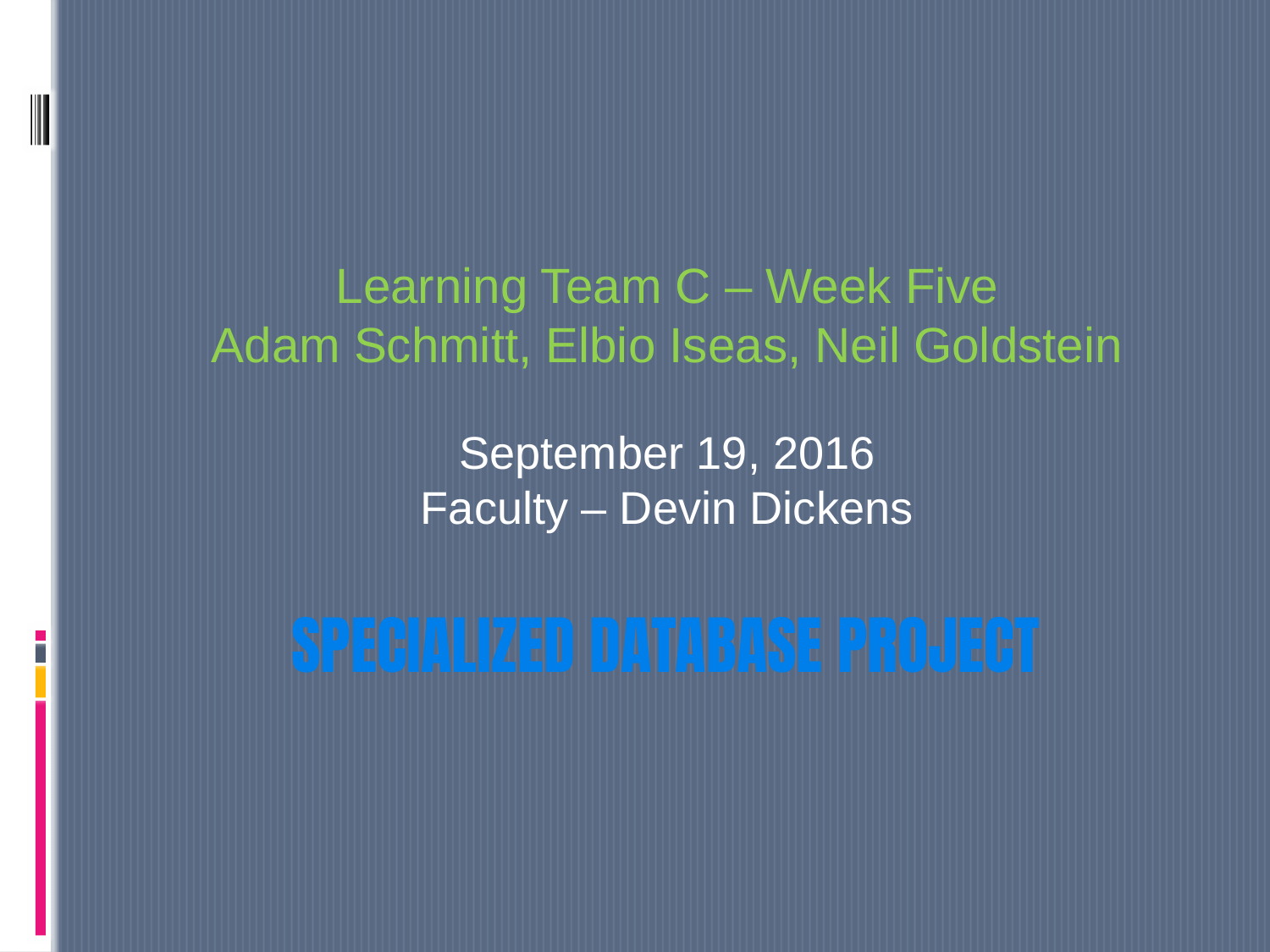

Learning Team C – Week Five
Adam Schmitt, Elbio Iseas, Neil Goldstein

September 19, 2016
Faculty – Devin Dickens

# Specialized database project